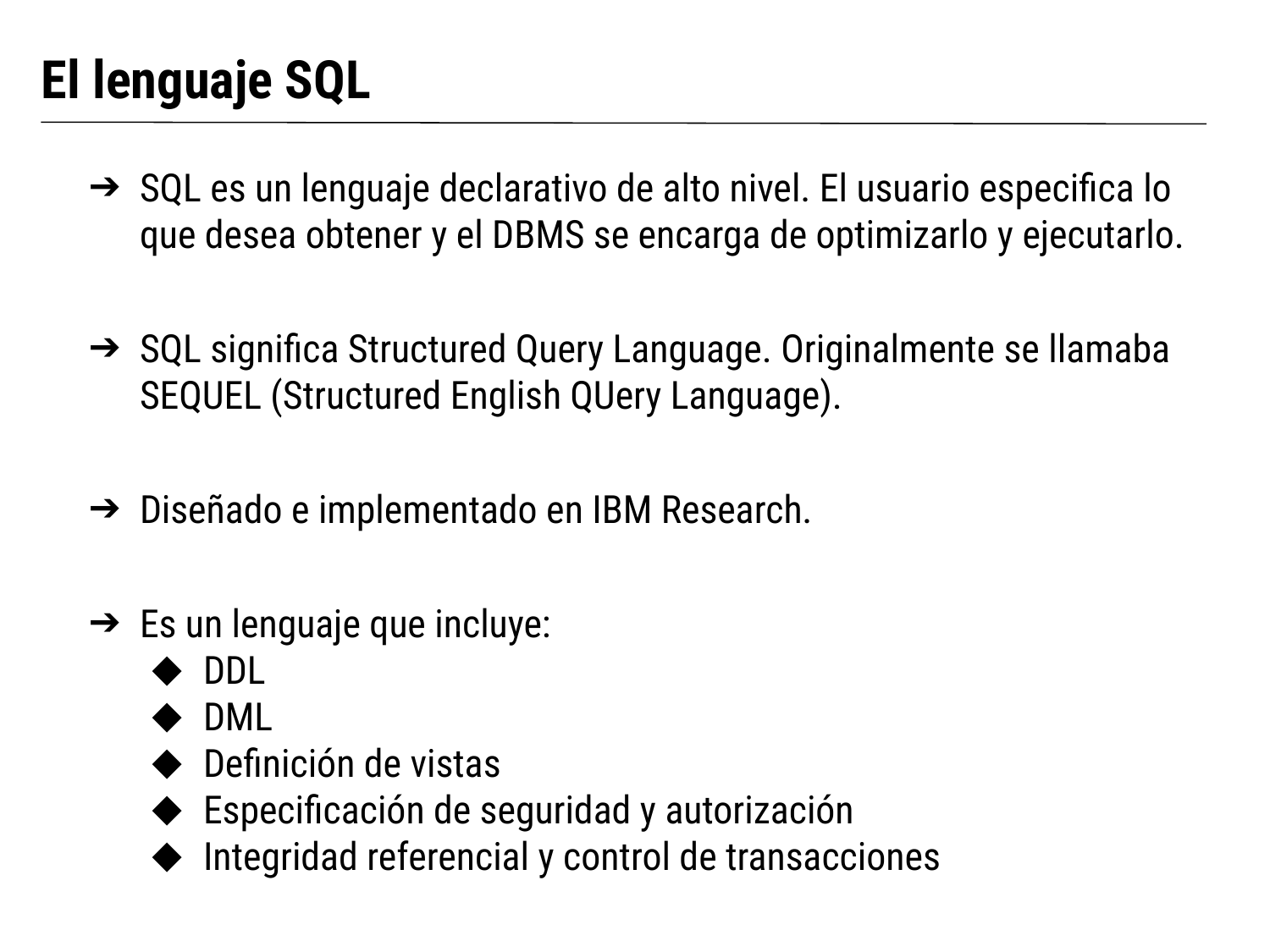

# El lenguaje SQL
SQL es un lenguaje declarativo de alto nivel. El usuario especifica lo que desea obtener y el DBMS se encarga de optimizarlo y ejecutarlo.

SQL significa Structured Query Language. Originalmente se llamaba SEQUEL (Structured English QUery Language).

Diseñado e implementado en IBM Research.

Es un lenguaje que incluye:
DDL
DML
Definición de vistas
Especificación de seguridad y autorización
Integridad referencial y control de transacciones